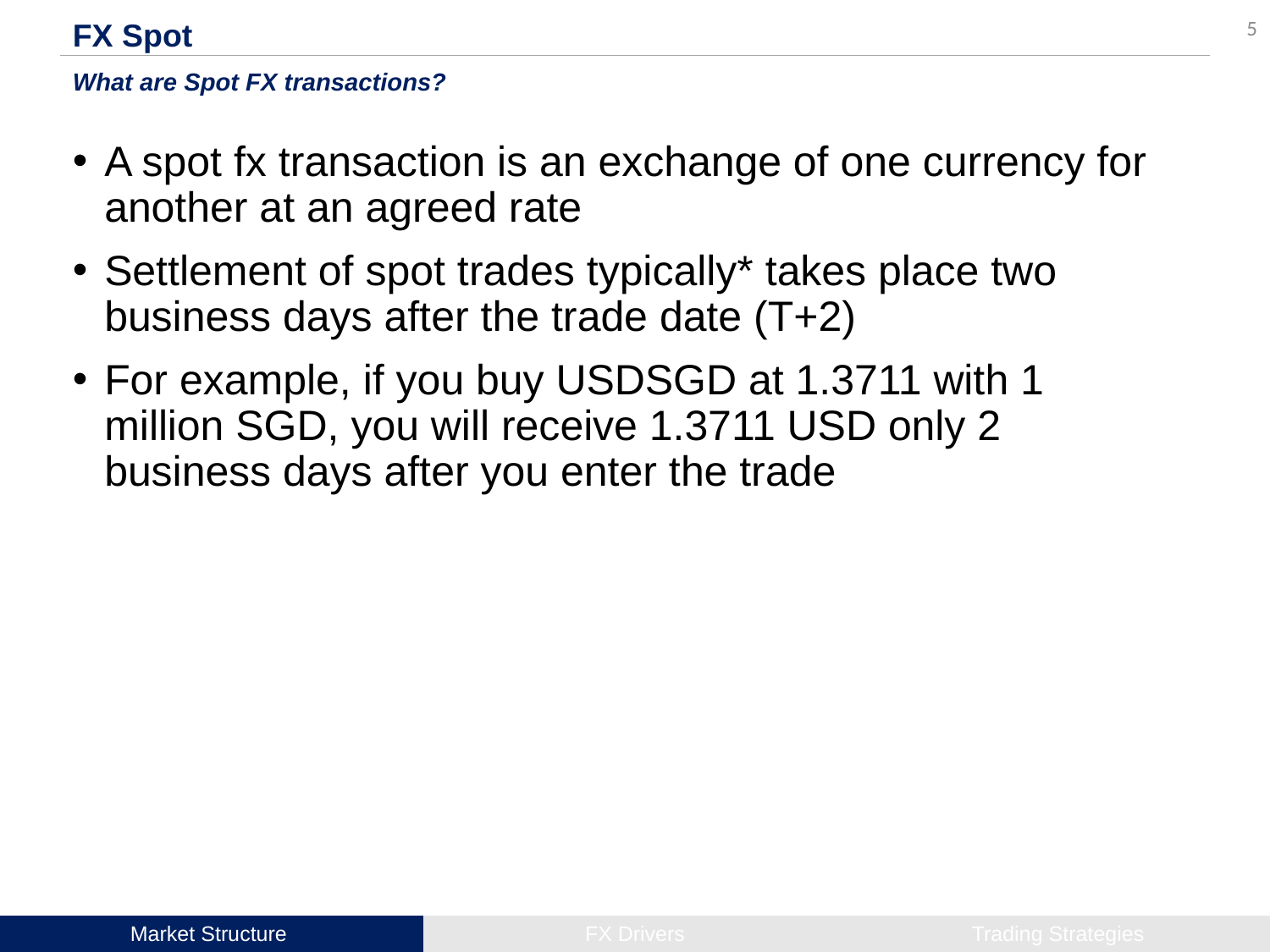

5
FX Spot
What are Spot FX transactions?
A spot fx transaction is an exchange of one currency for another at an agreed rate
Settlement of spot trades typically* takes place two business days after the trade date (T+2)
For example, if you buy USDSGD at 1.3711 with 1 million SGD, you will receive 1.3711 USD only 2 business days after you enter the trade
| Market Structure | FX Drivers | Trading Strategies |
| --- | --- | --- |